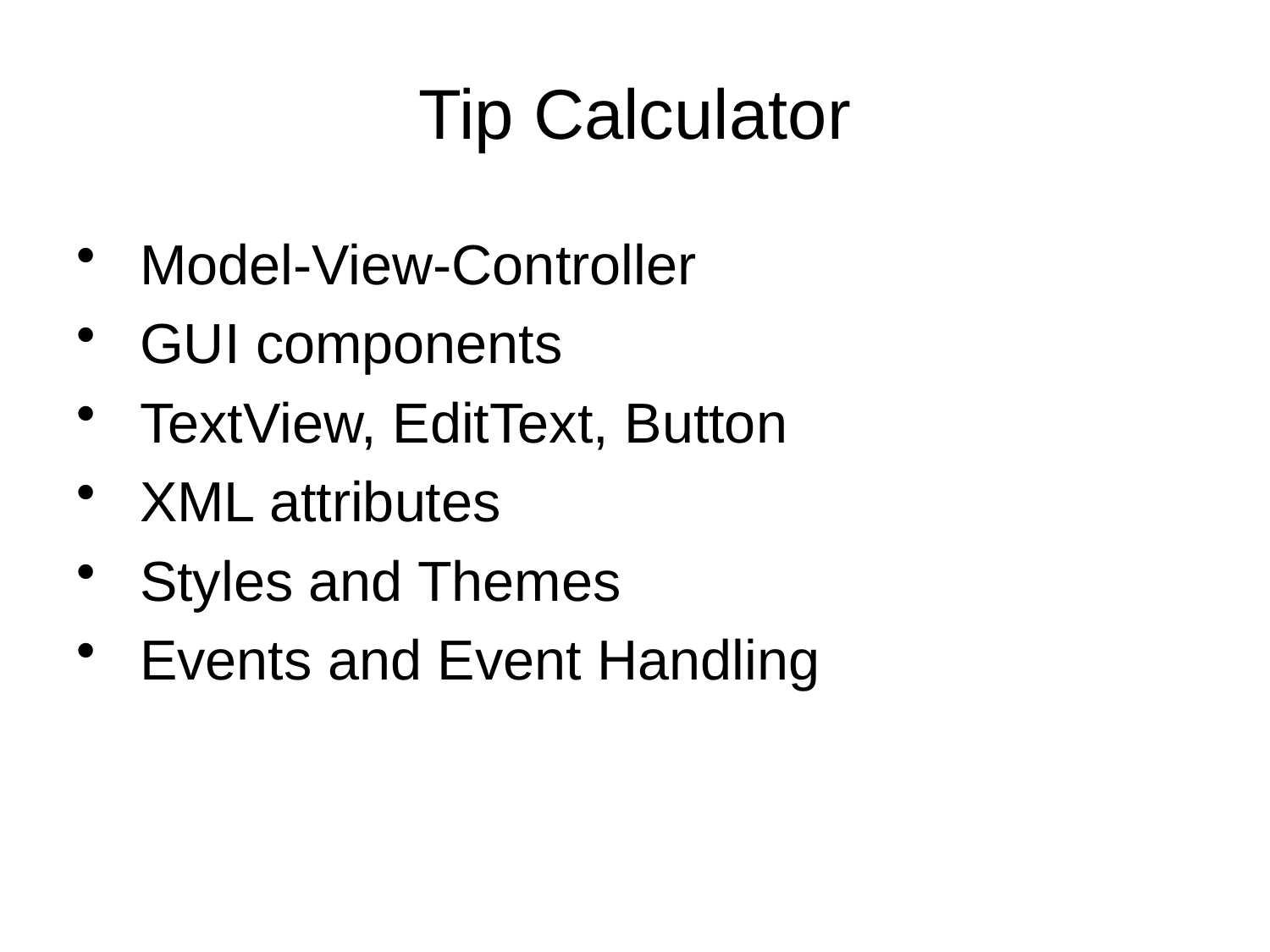

# Tip Calculator
Model-View-Controller
GUI components
TextView, EditText, Button
XML attributes
Styles and Themes
Events and Event Handling